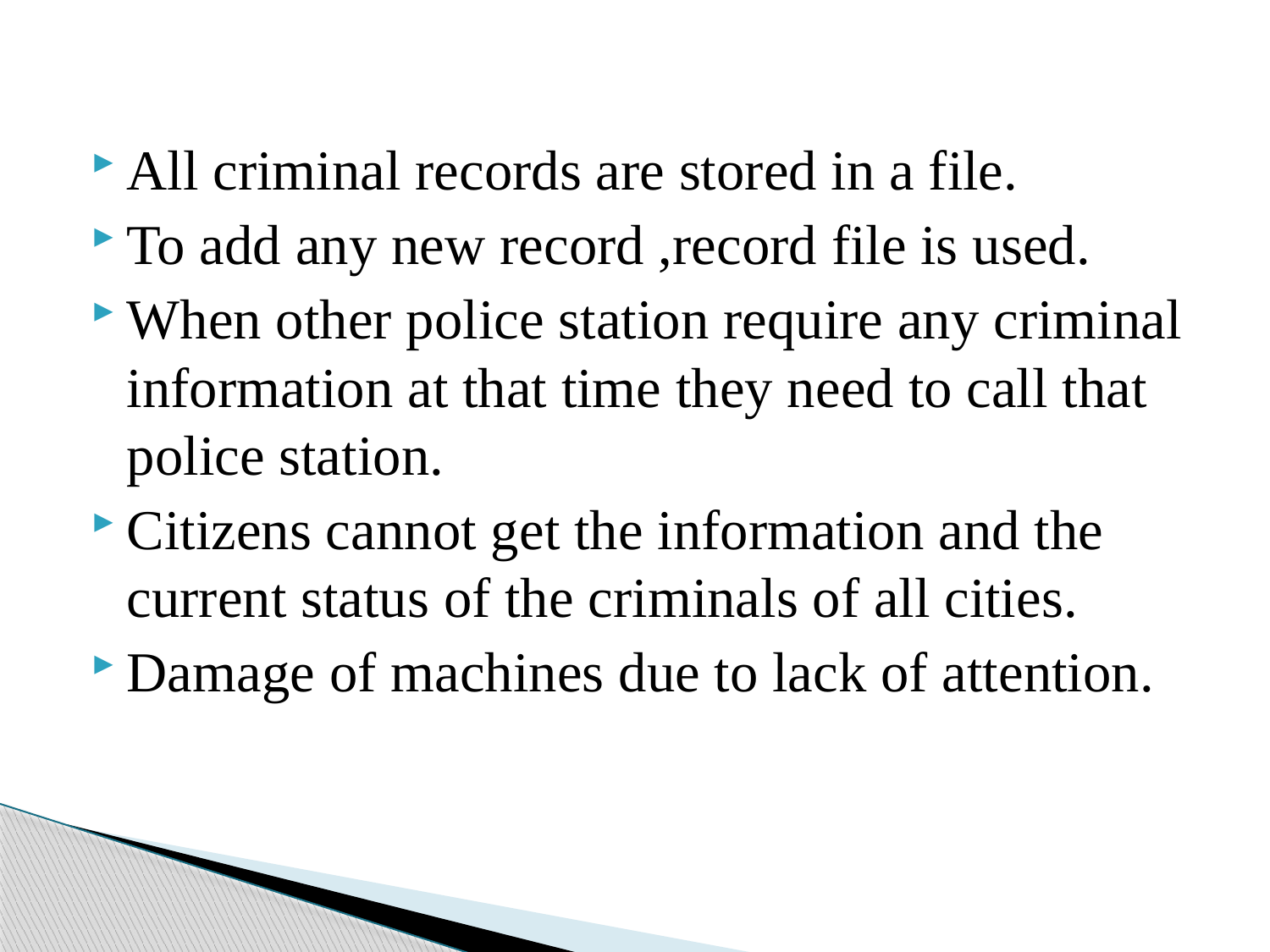

All criminal records are stored in a file.
To add any new record ,record file is used.
When other police station require any criminal information at that time they need to call that police station.
Citizens cannot get the information and the current status of the criminals of all cities.
Damage of machines due to lack of attention.